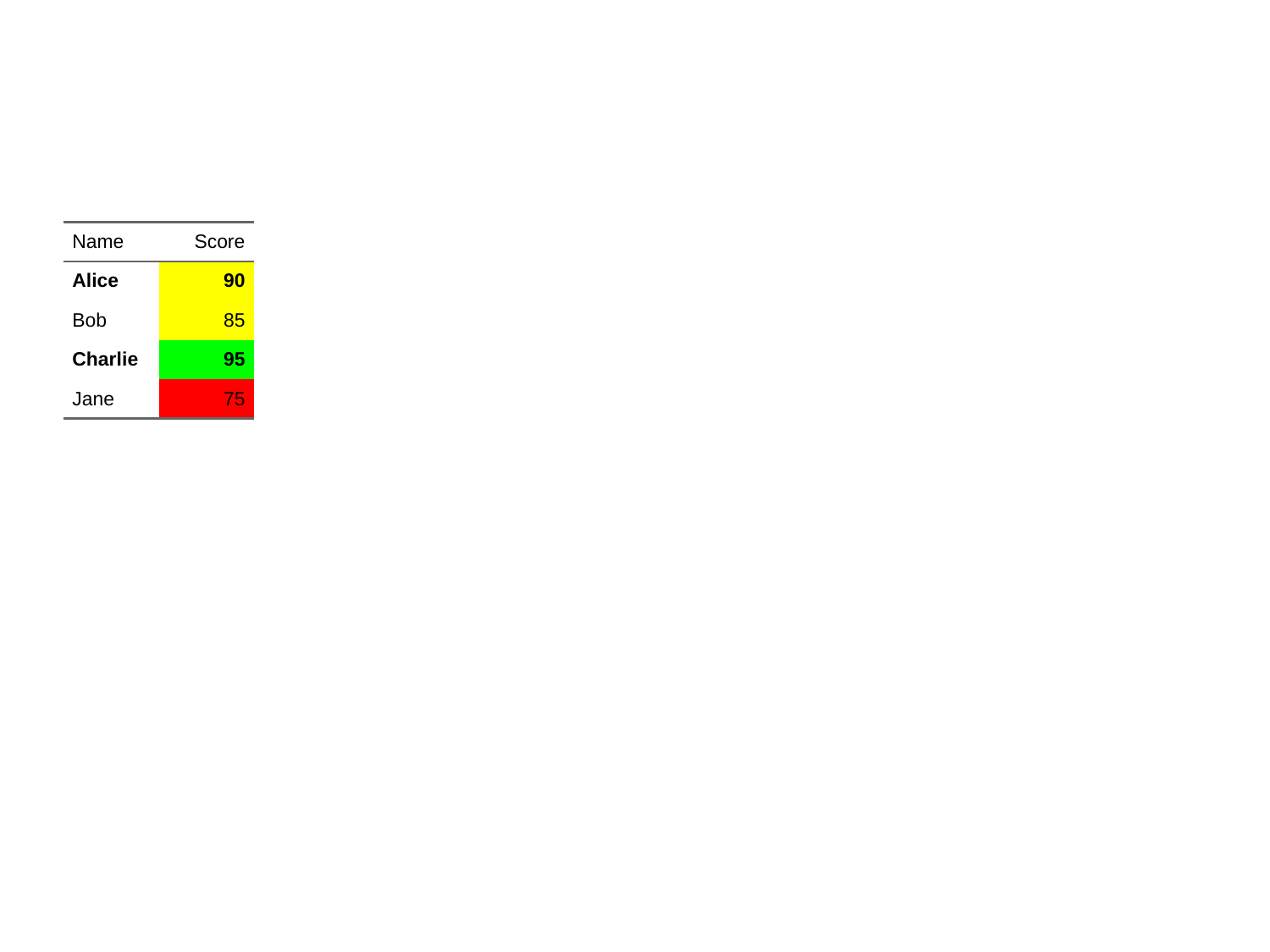

| Name | Score |
| --- | --- |
| Alice | 90 |
| Bob | 85 |
| Charlie | 95 |
| Jane | 75 |